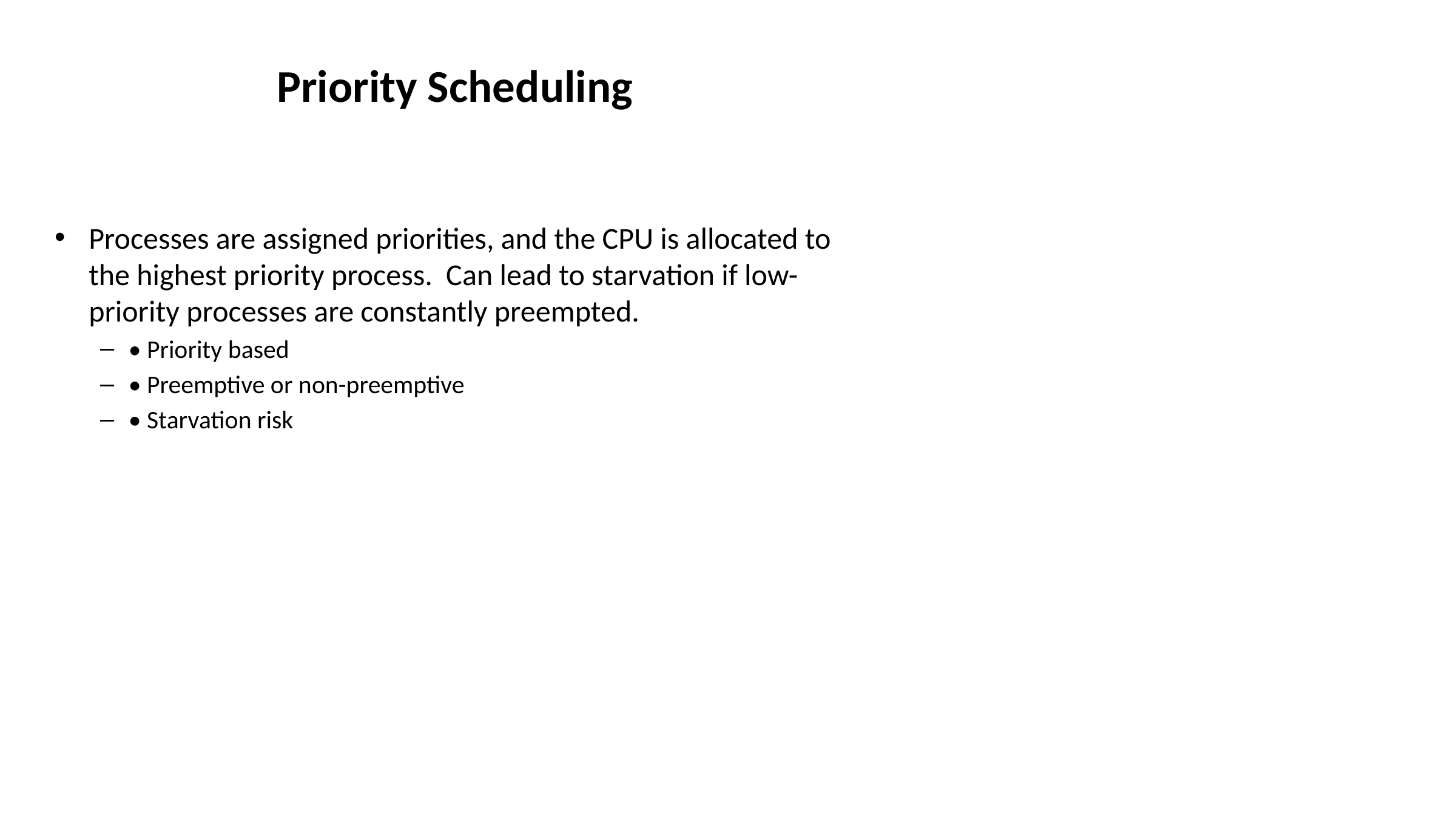

# Priority Scheduling

Processes are assigned priorities, and the CPU is allocated to the highest priority process.  Can lead to starvation if low-priority processes are constantly preempted.
• Priority based
• Preemptive or non-preemptive
• Starvation risk